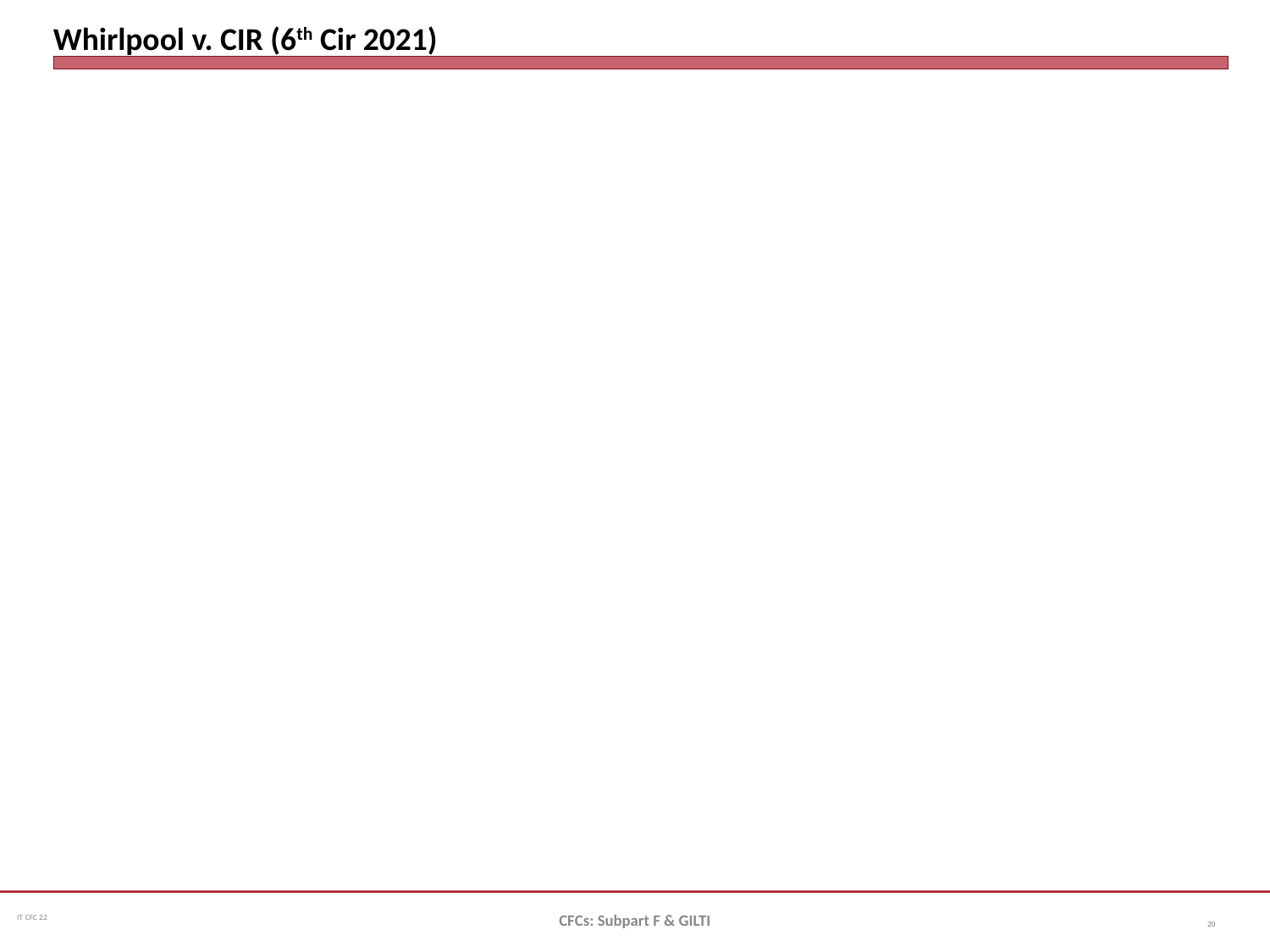

# Whirlpool v. CIR (6th Cir 2021)

CFCs: Subpart F & GILTI
20